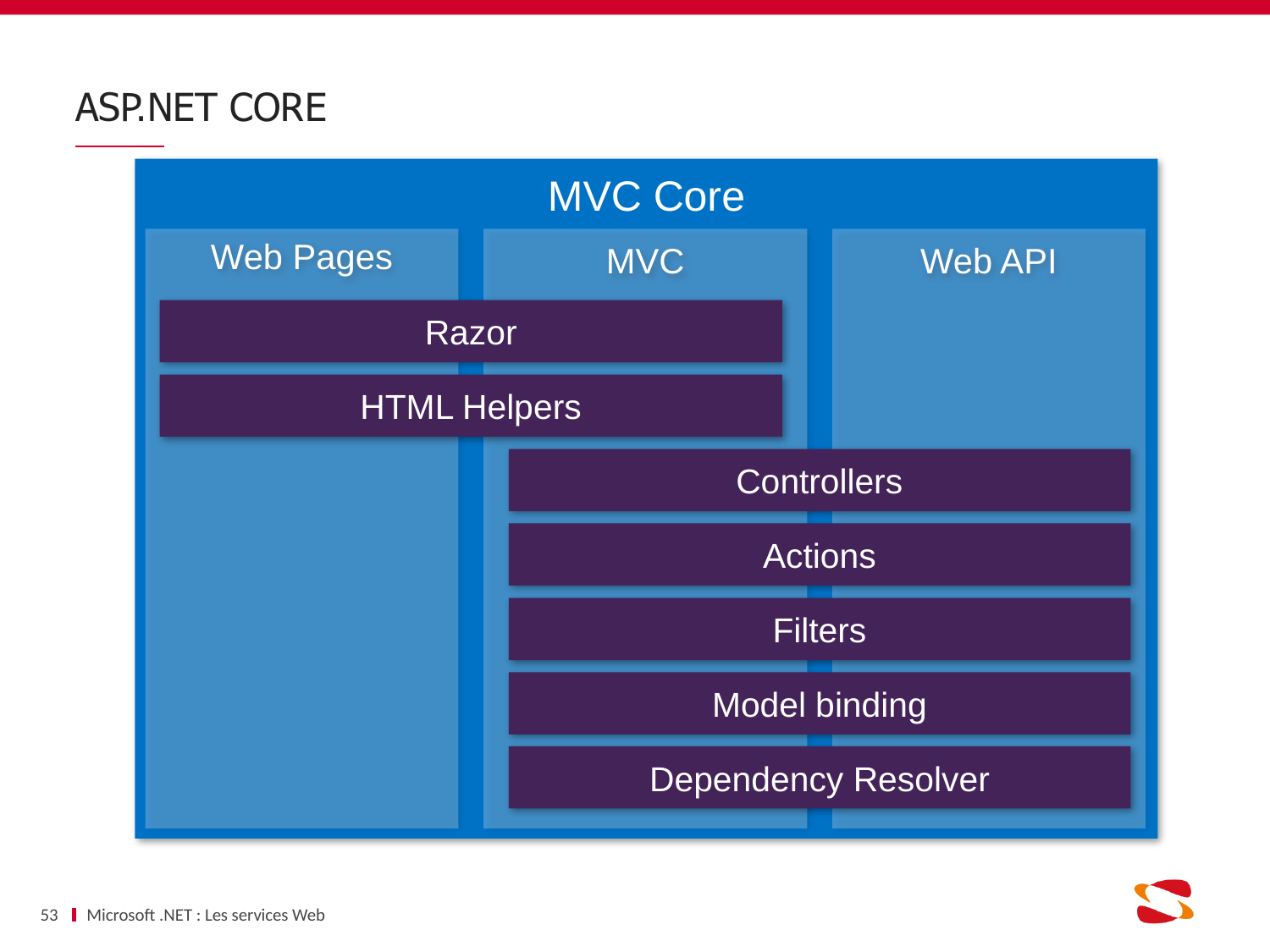

# ASP.NET Core
MVC Core
Web Pages
MVC
Web API
Razor
HTML Helpers
Controllers
Actions
Filters
Model binding
Dependency Resolver
53
Microsoft .NET : Les services Web